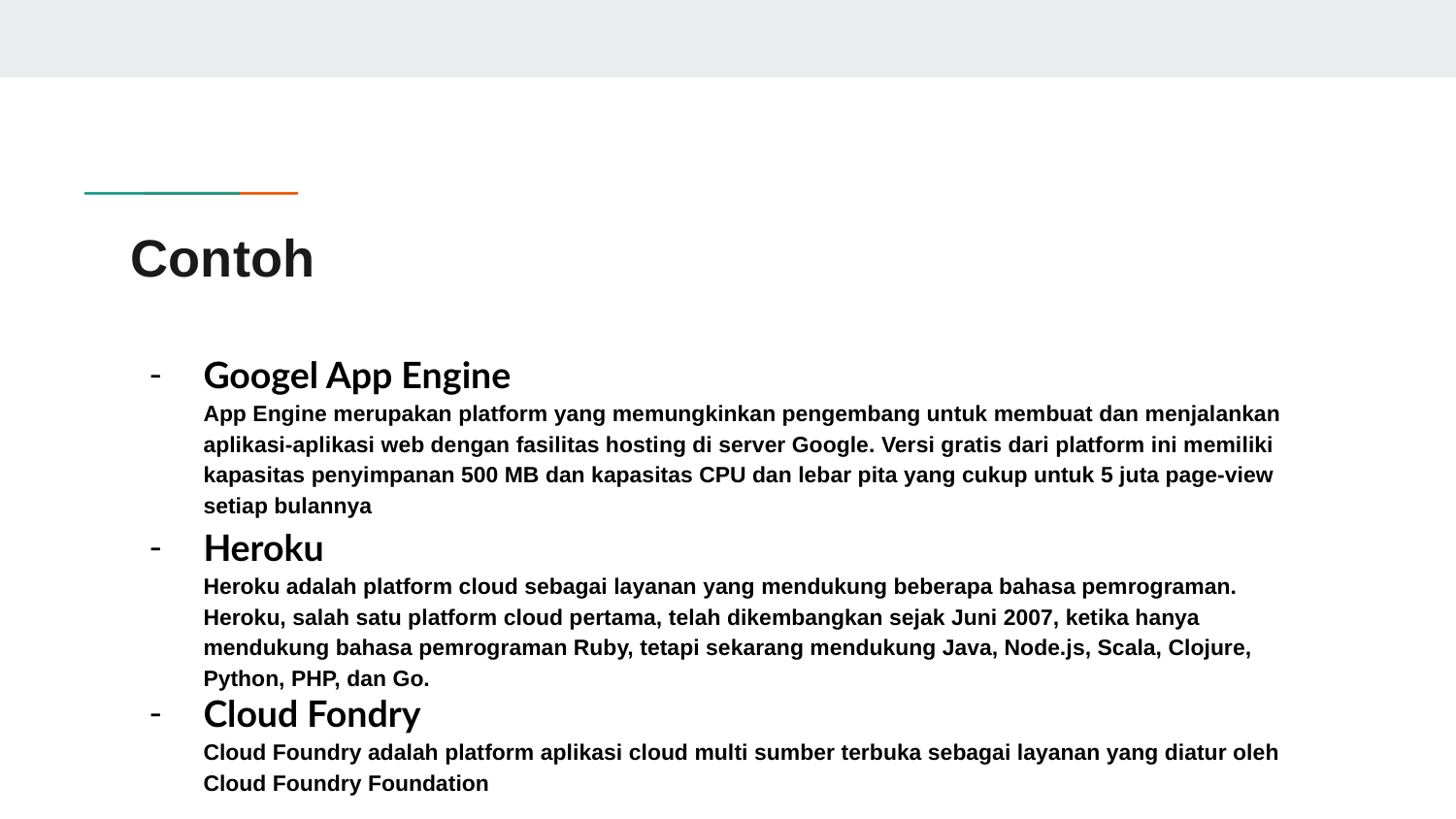

# Contoh
Googel App Engine
App Engine merupakan platform yang memungkinkan pengembang untuk membuat dan menjalankan aplikasi-aplikasi web dengan fasilitas hosting di server Google. Versi gratis dari platform ini memiliki kapasitas penyimpanan 500 MB dan kapasitas CPU dan lebar pita yang cukup untuk 5 juta page-view setiap bulannya
Heroku
Heroku adalah platform cloud sebagai layanan yang mendukung beberapa bahasa pemrograman. Heroku, salah satu platform cloud pertama, telah dikembangkan sejak Juni 2007, ketika hanya mendukung bahasa pemrograman Ruby, tetapi sekarang mendukung Java, Node.js, Scala, Clojure, Python, PHP, dan Go.
Cloud Fondry
Cloud Foundry adalah platform aplikasi cloud multi sumber terbuka sebagai layanan yang diatur oleh Cloud Foundry Foundation